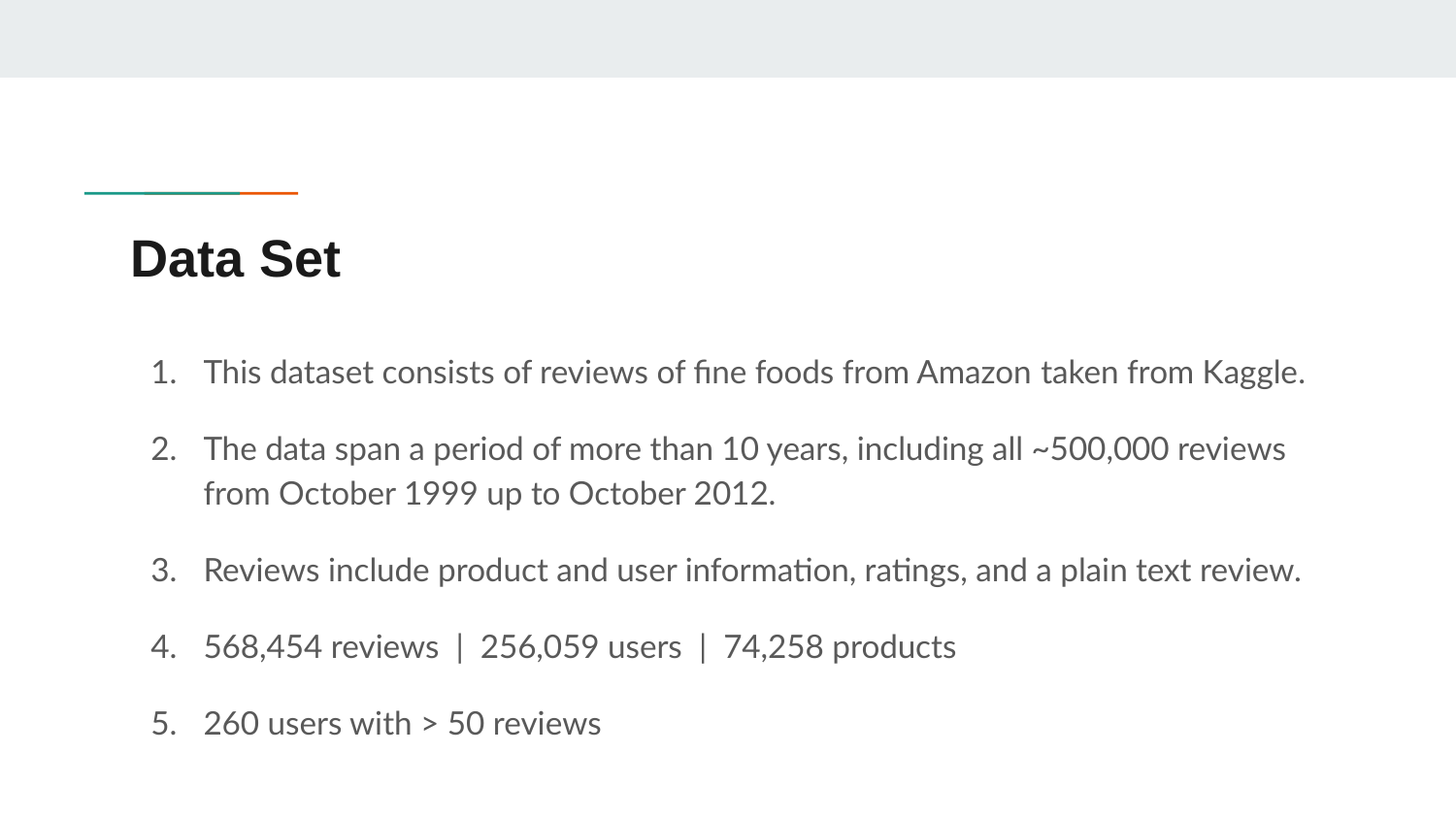

# Data Set
This dataset consists of reviews of fine foods from Amazon taken from Kaggle.
The data span a period of more than 10 years, including all ~500,000 reviews from October 1999 up to October 2012.
Reviews include product and user information, ratings, and a plain text review.
568,454 reviews  |  256,059 users  |  74,258 products
260 users with > 50 reviews